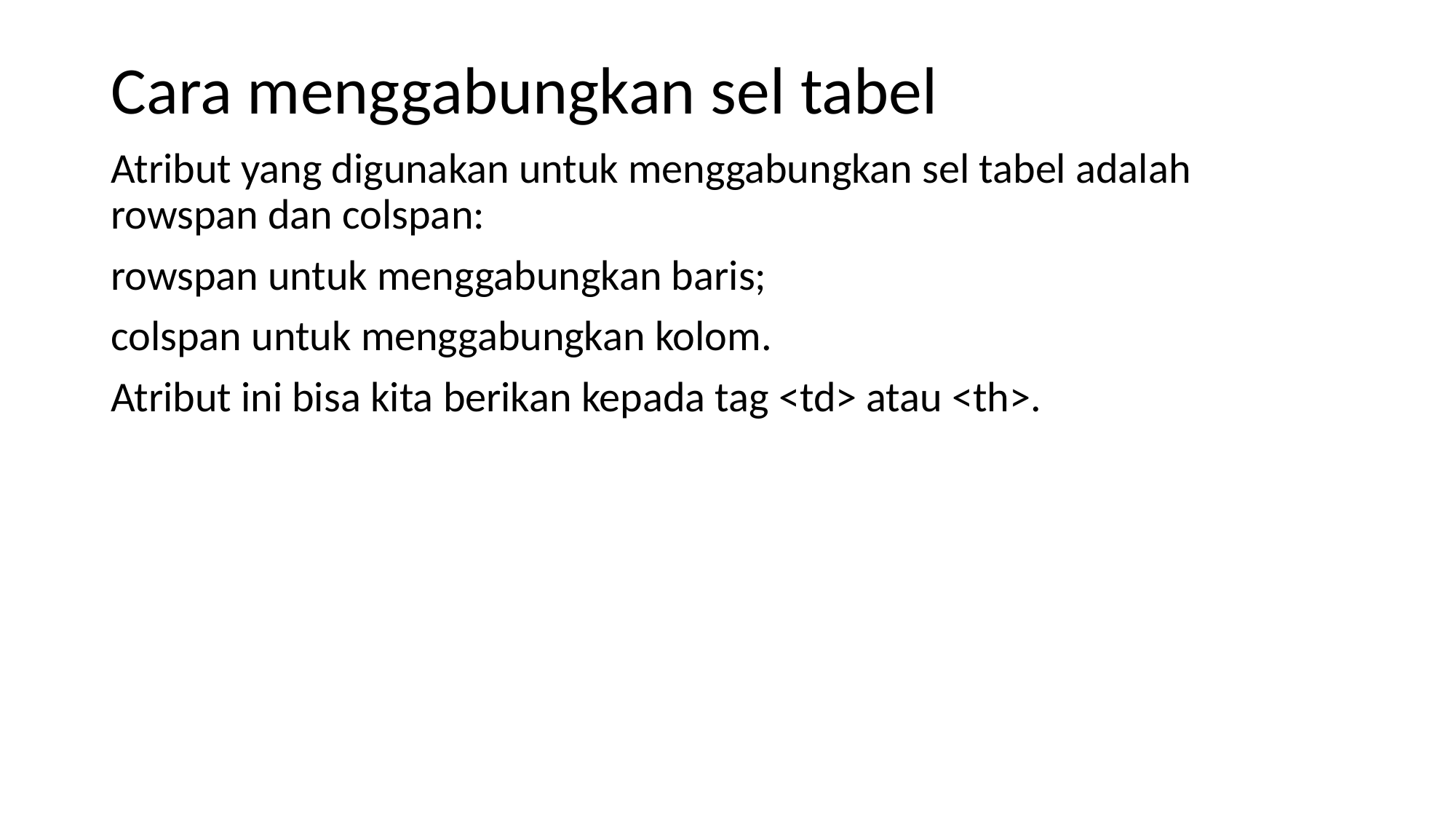

# Cara menggabungkan sel tabel
Atribut yang digunakan untuk menggabungkan sel tabel adalah rowspan dan colspan:
rowspan untuk menggabungkan baris;
colspan untuk menggabungkan kolom.
Atribut ini bisa kita berikan kepada tag <td> atau <th>.